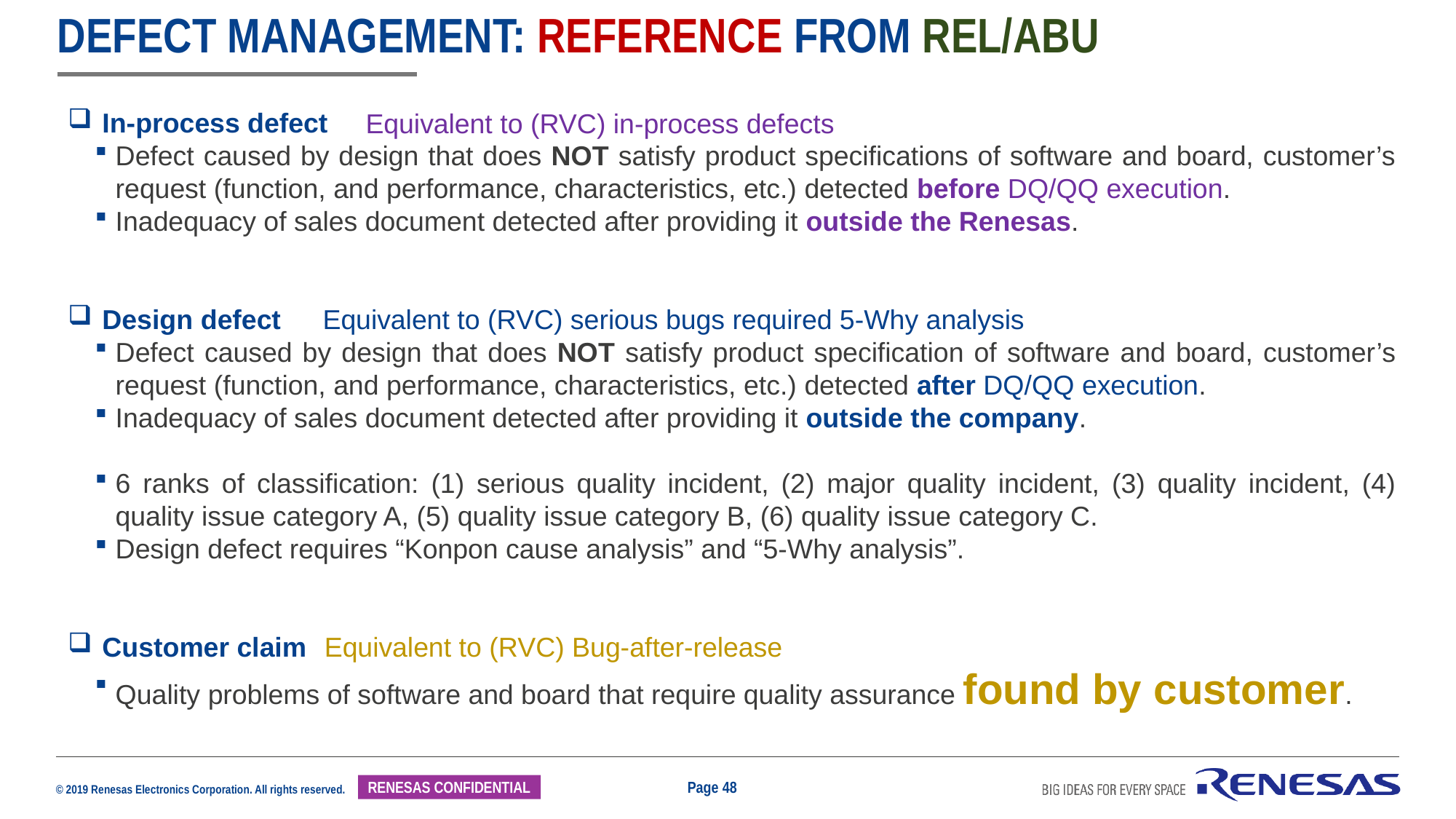

# Defect Management: Reference from REL/ABU
In-process defect
Defect caused by design that does NOT satisfy product specifications of software and board, customer’s request (function, and performance, characteristics, etc.) detected before DQ/QQ execution.
Inadequacy of sales document detected after providing it outside the Renesas.

Design defect
Defect caused by design that does NOT satisfy product specification of software and board, customer’s request (function, and performance, characteristics, etc.) detected after DQ/QQ execution.
Inadequacy of sales document detected after providing it outside the company.

6 ranks of classification: (1) serious quality incident, (2) major quality incident, (3) quality incident, (4) quality issue category A, (5) quality issue category B, (6) quality issue category C.
Design defect requires “Konpon cause analysis” and “5-Why analysis”.

Customer claim
Quality problems of software and board that require quality assurance found by customer.
Equivalent to (RVC) in-process defects
Equivalent to (RVC) serious bugs required 5-Why analysis
Equivalent to (RVC) Bug-after-release
Page 48